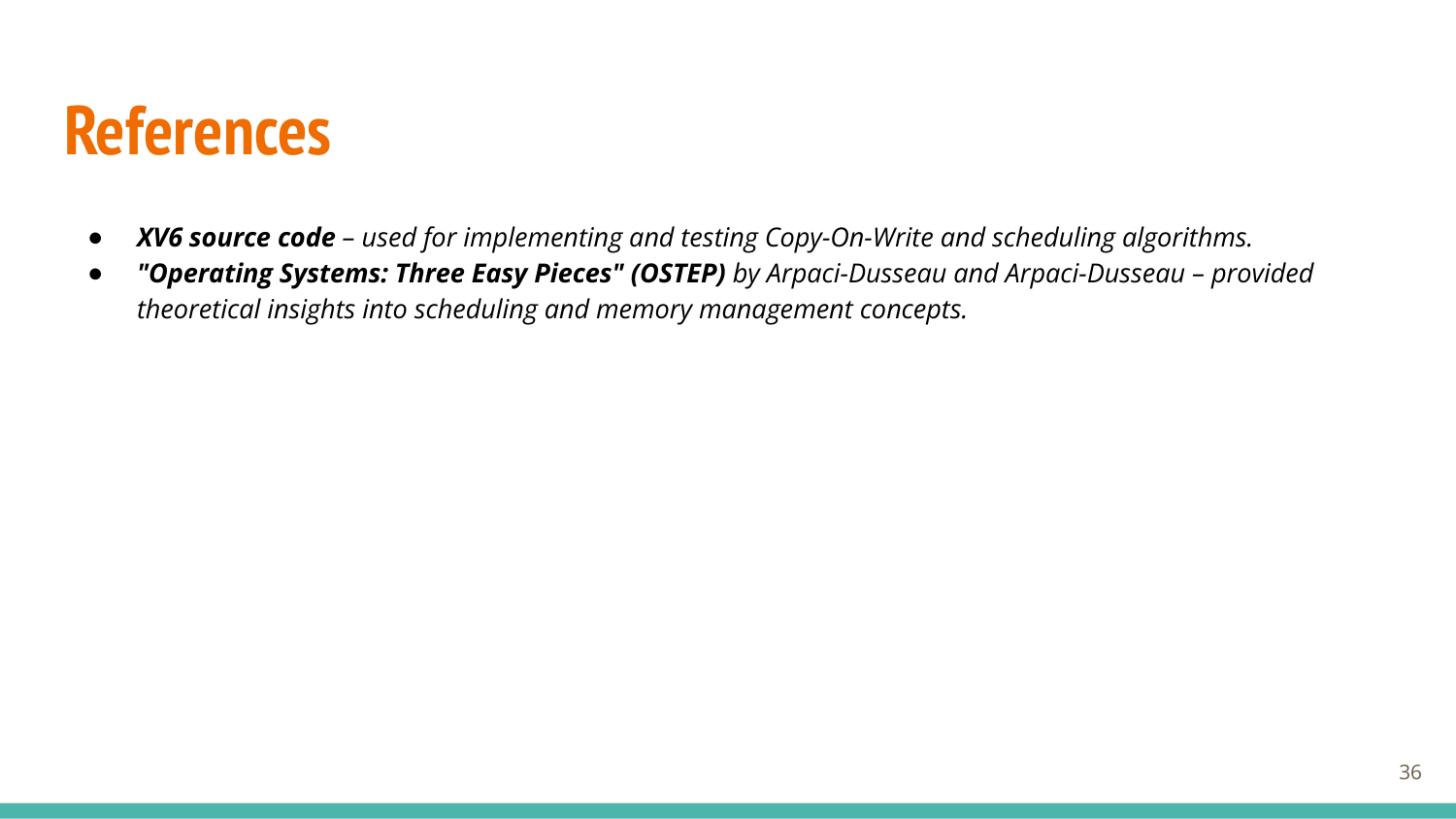

# References
XV6 source code – used for implementing and testing Copy-On-Write and scheduling algorithms.
"Operating Systems: Three Easy Pieces" (OSTEP) by Arpaci-Dusseau and Arpaci-Dusseau – provided theoretical insights into scheduling and memory management concepts.
36